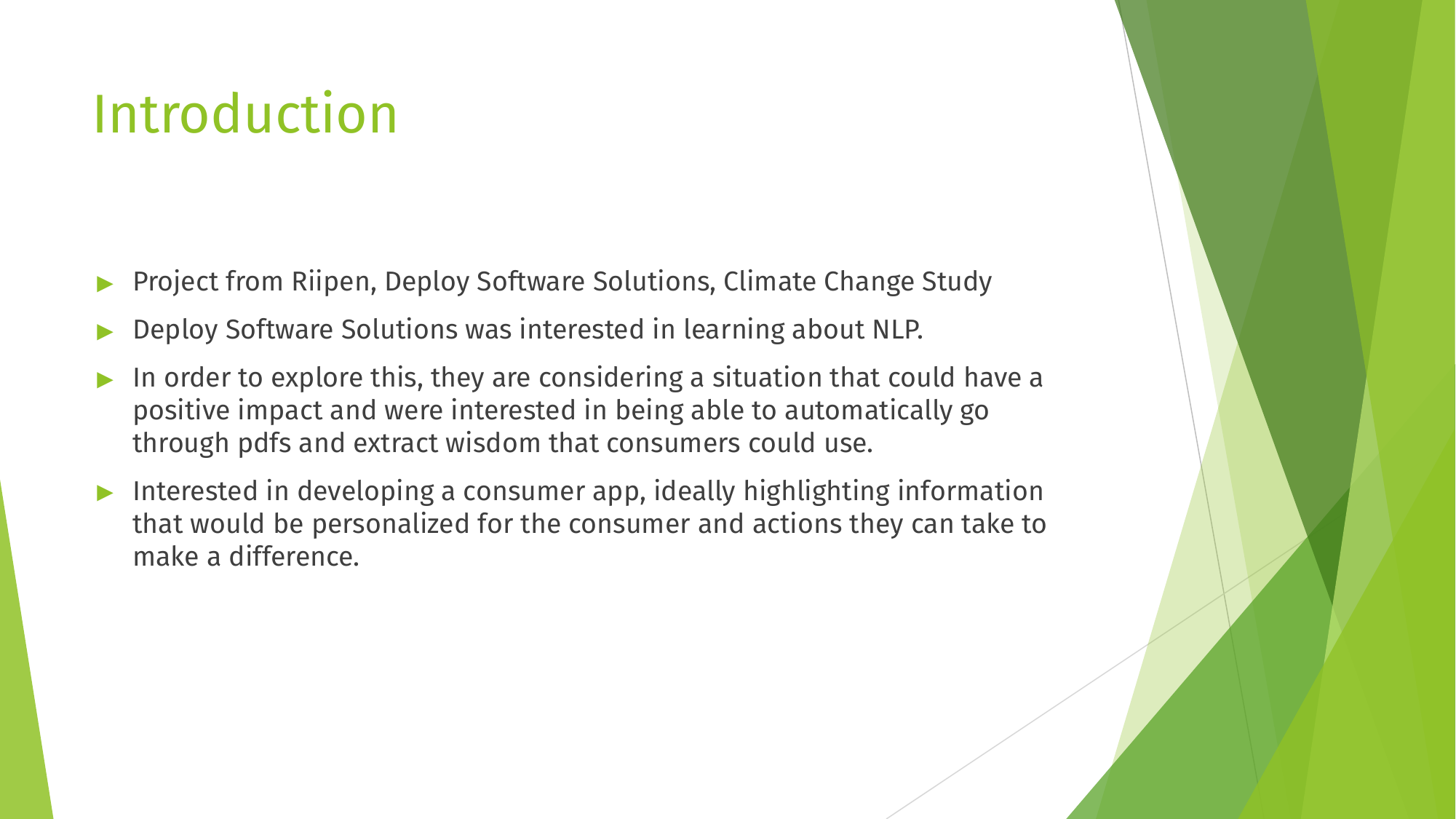

# Introduction
Project from Riipen, Deploy Software Solutions, Climate Change Study
Deploy Software Solutions was interested in learning about NLP.
In order to explore this, they are considering a situation that could have a positive impact and were interested in being able to automatically go through pdfs and extract wisdom that consumers could use.
Interested in developing a consumer app, ideally highlighting information that would be personalized for the consumer and actions they can take to make a difference.